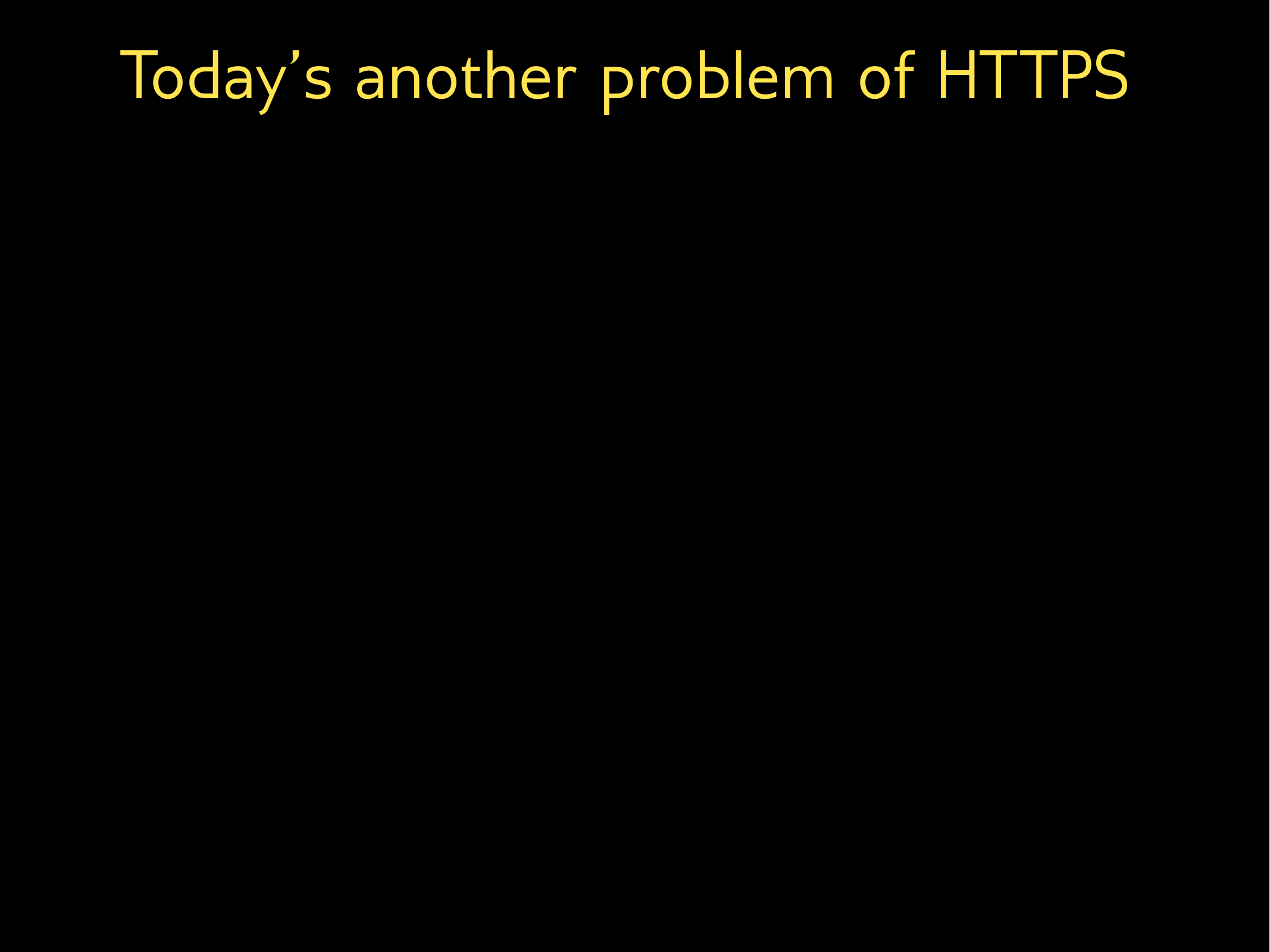

# Today’s another problem of HTTPS

58